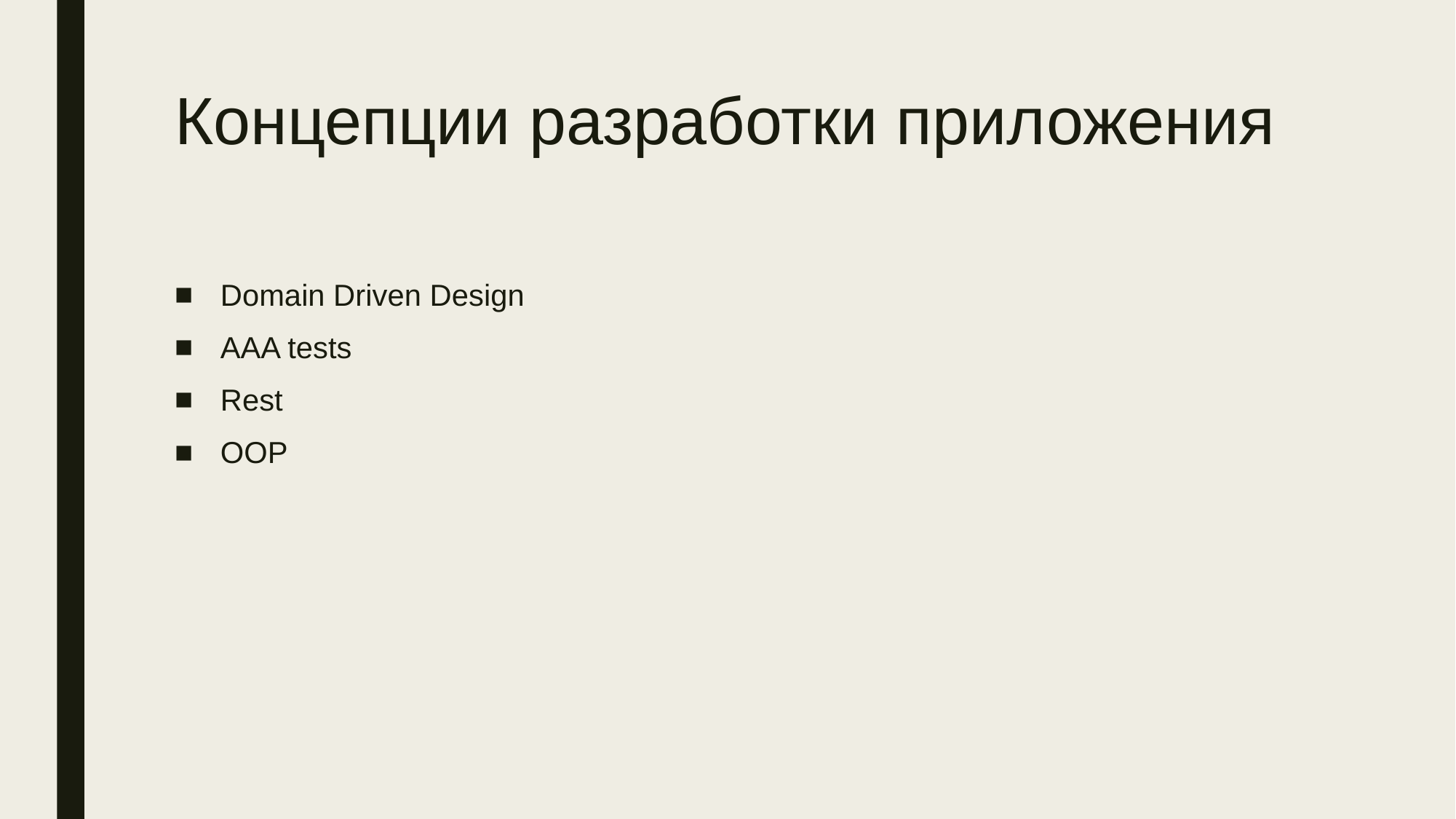

# Концепции разработки приложения
Domain Driven Design
AAA tests
Rest
OOP